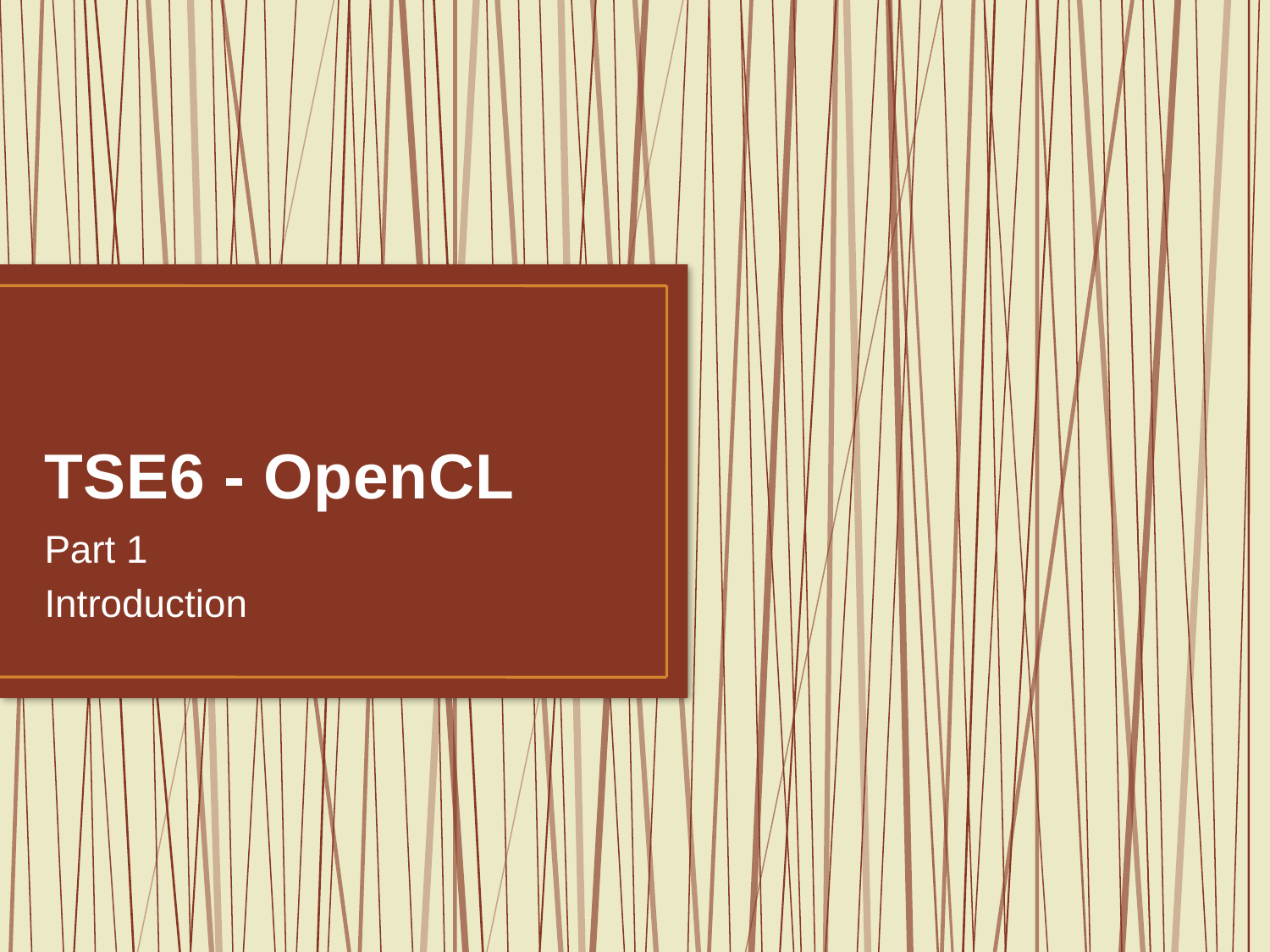

# TSE6 - OpenCL
Part 1
Introduction